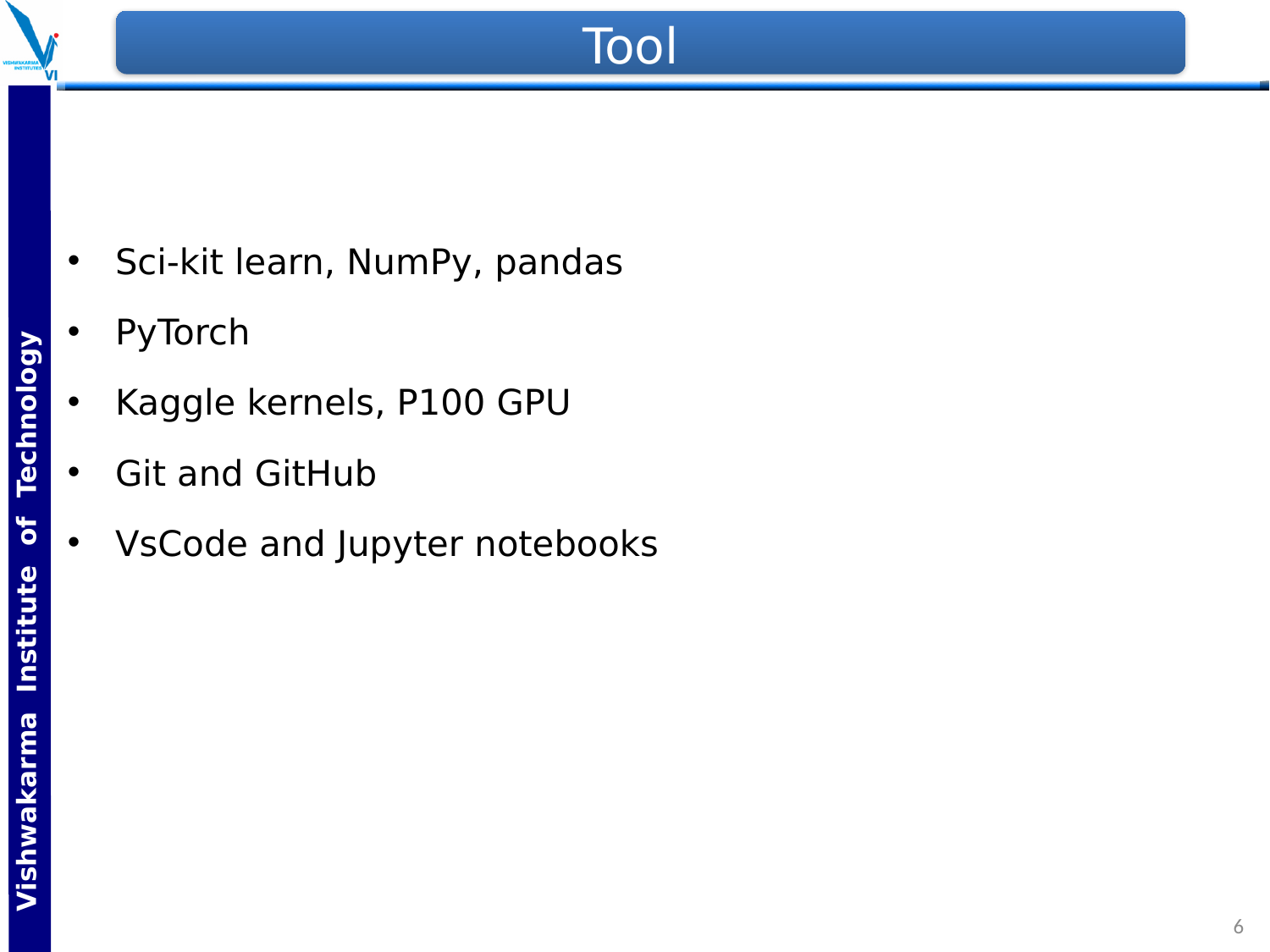

# Tool
Sci-kit learn, NumPy, pandas
PyTorch
Kaggle kernels, P100 GPU
Git and GitHub
VsCode and Jupyter notebooks
6